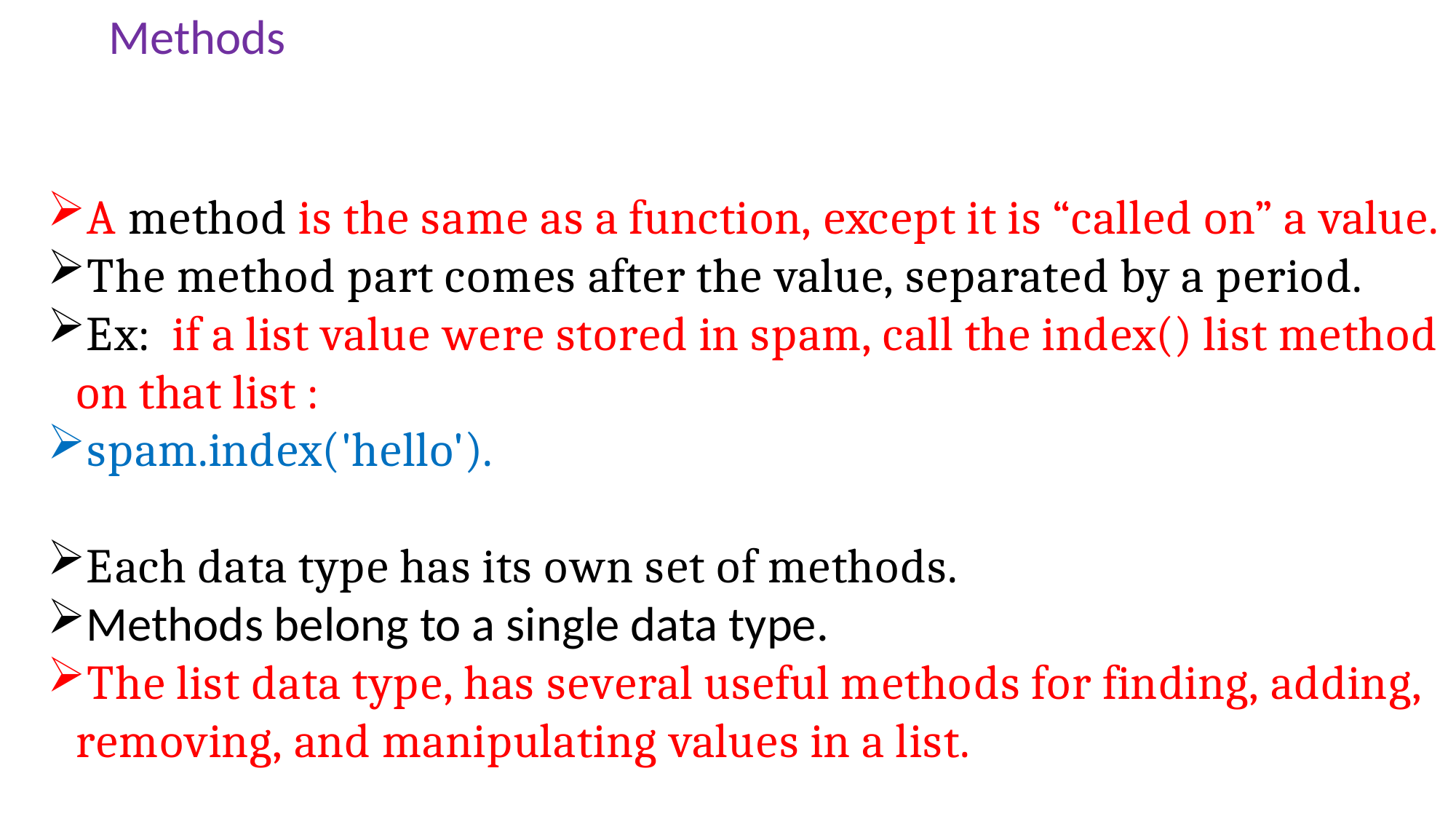

# Methods
A method is the same as a function, except it is “called on” a value.
The method part comes after the value, separated by a period.
Ex:  if a list value were stored in spam, call the index() list method on that list :
spam.index('hello').

Each data type has its own set of methods.
Methods belong to a single data type.
The list data type, has several useful methods for finding, adding, removing, and manipulating values in a list.